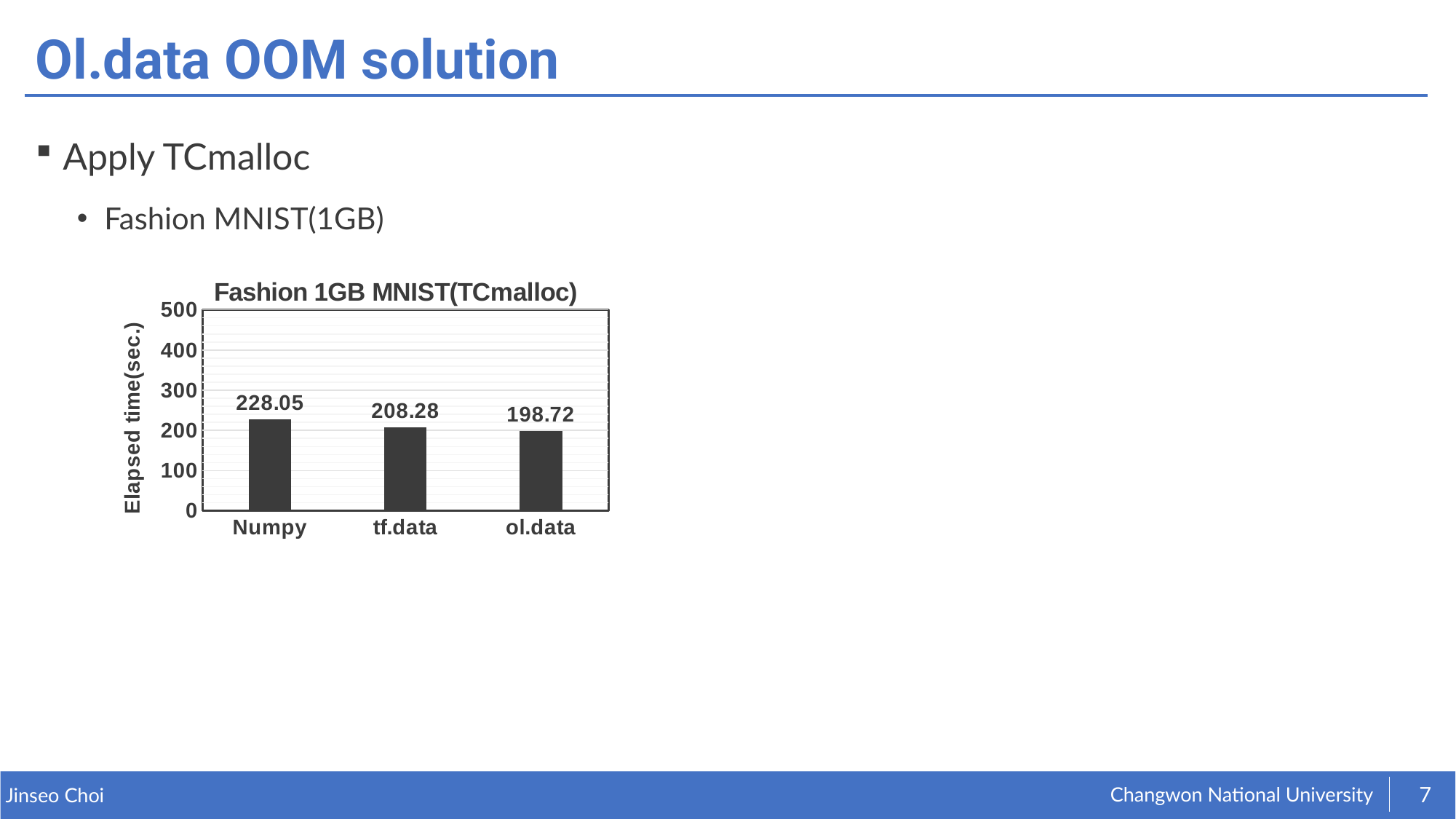

# Ol.data OOM solution
Apply TCmalloc
Fashion MNIST(1GB)

### Chart: Fashion 1GB MNIST(TCmalloc)

| Category |  |
|---|---|
| Numpy | 228.05 |
| tf.data | 208.28 |
| ol.data | 198.72 |
7